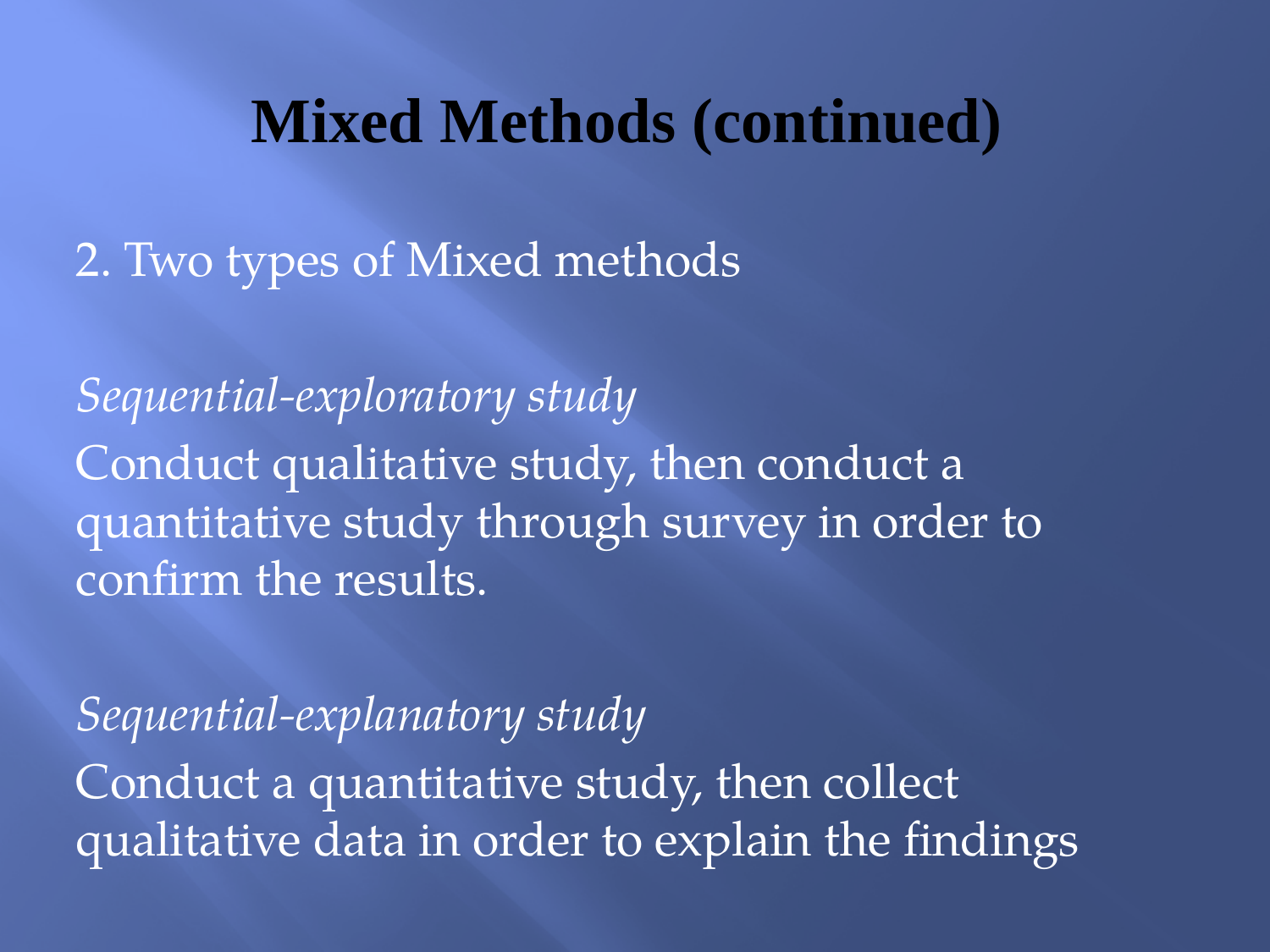

# Mixed Methods (continued)
2. Two types of Mixed methods

Sequential-exploratory study
Conduct qualitative study, then conduct a quantitative study through survey in order to confirm the results.

Sequential-explanatory study
Conduct a quantitative study, then collect qualitative data in order to explain the findings